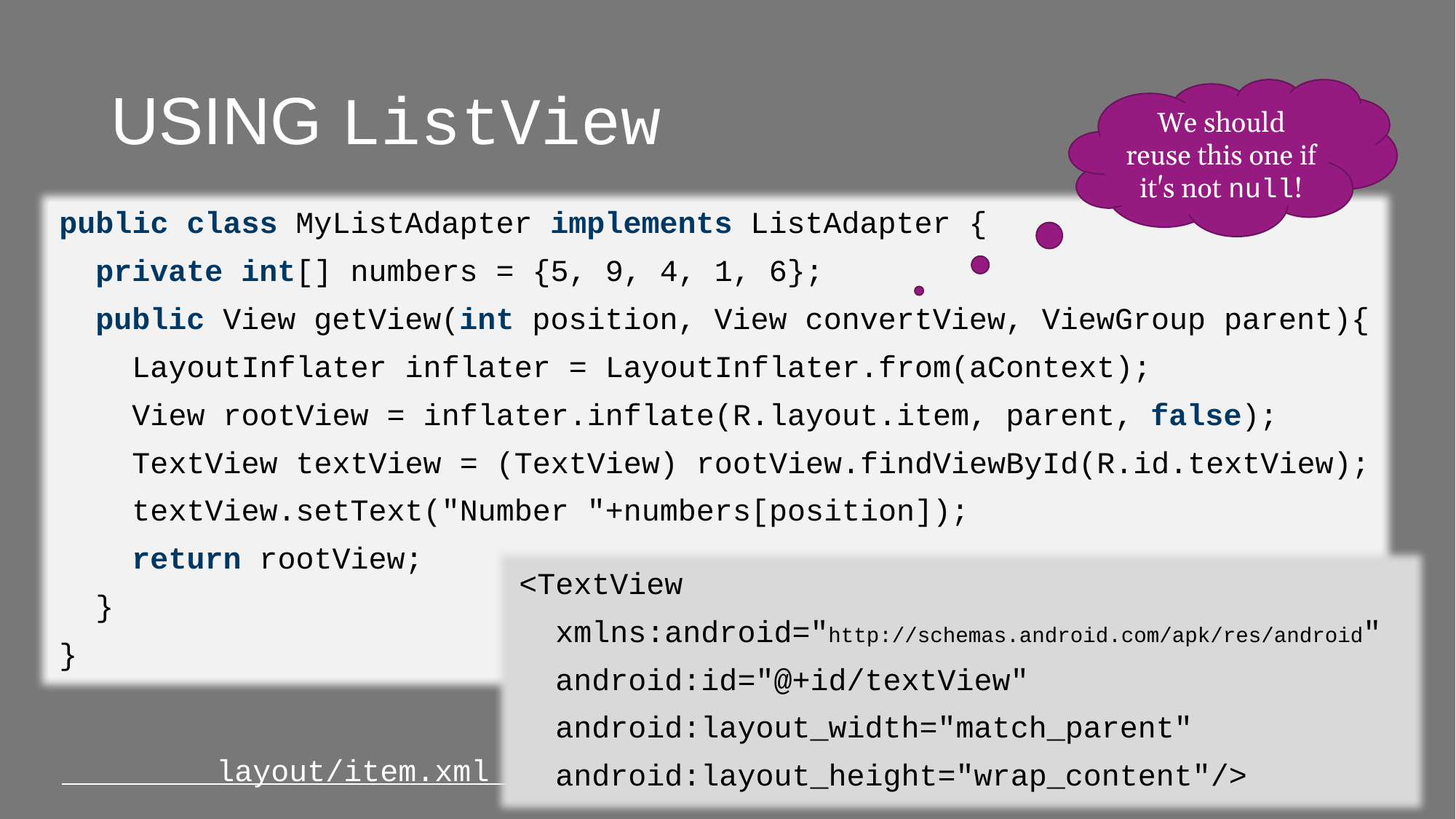

# USING ListView
We should reuse this one if it's not null!
public class MyListAdapter implements ListAdapter {
  private int[] numbers = {5, 9, 4, 1, 6};
  public View getView(int position, View convertView, ViewGroup parent){
    LayoutInflater inflater = LayoutInflater.from(aContext);
    View rootView = inflater.inflate(R.layout.item, parent, false);
    TextView textView = (TextView) rootView.findViewById(R.id.textView);
    textView.setText("Number "+numbers[position]);
    return rootView;
  }
}
<TextView
  xmlns:android="http://schemas.android.com/apk/res/android"
  android:id="@+id/textView"
  android:layout_width="match_parent"
  android:layout_height="wrap_content"/>
layout/item.xml